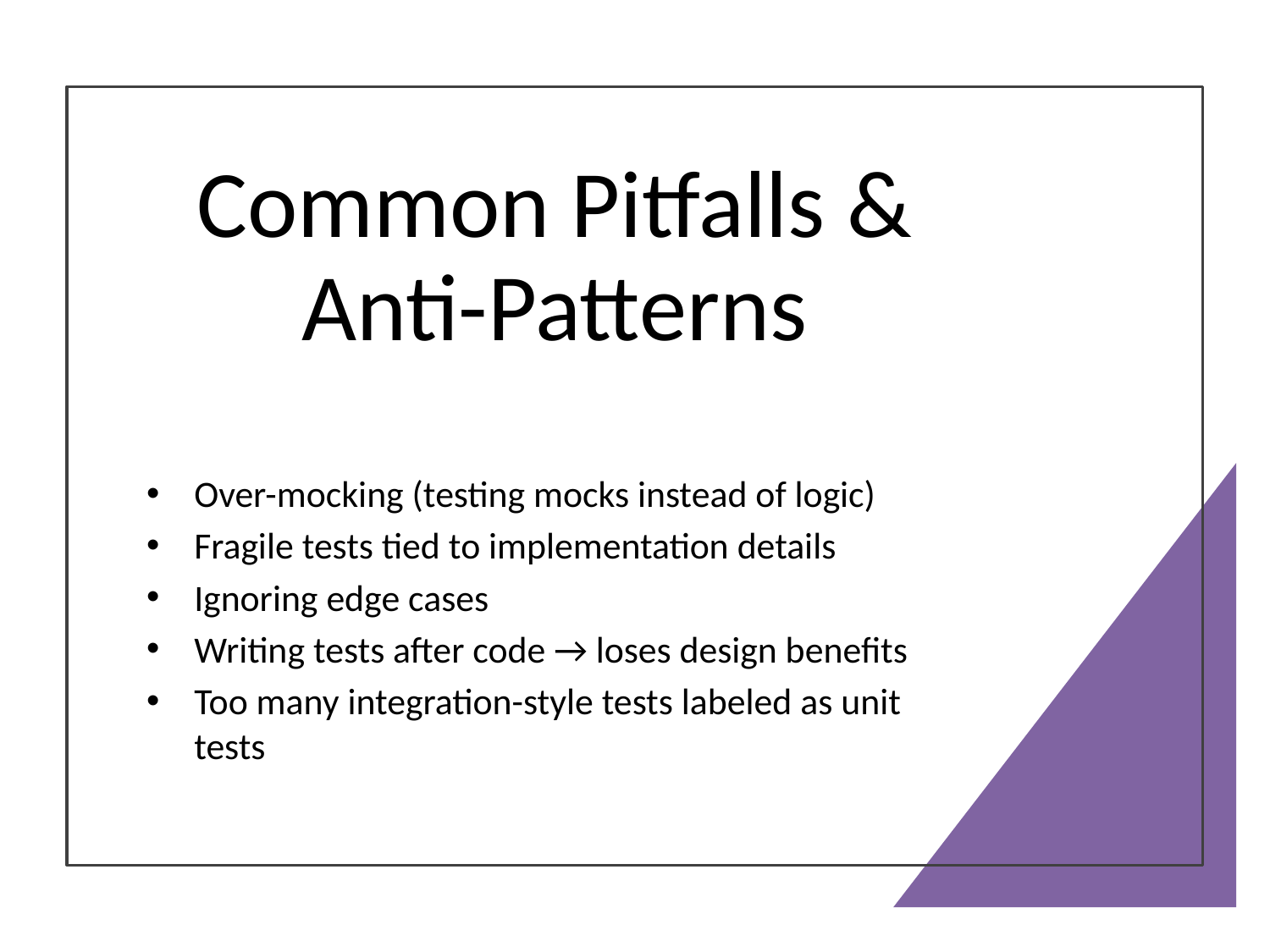

# Common Pitfalls & Anti-Patterns

Over-mocking (testing mocks instead of logic)
Fragile tests tied to implementation details
Ignoring edge cases
Writing tests after code → loses design benefits
Too many integration-style tests labeled as unit tests